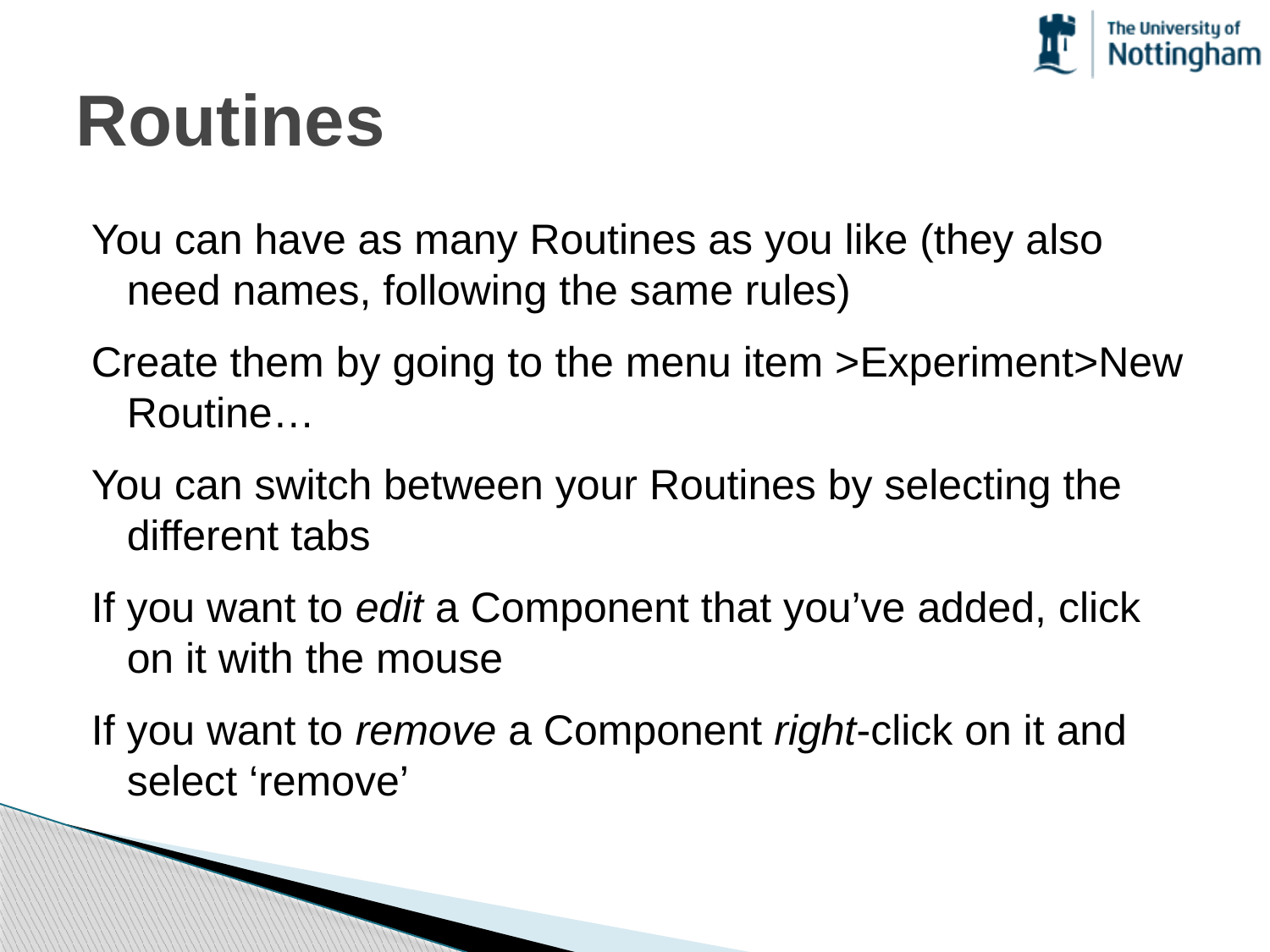

# Routines
You can have as many Routines as you like (they also need names, following the same rules)
Create them by going to the menu item >Experiment>New Routine…
You can switch between your Routines by selecting the different tabs
If you want to edit a Component that you’ve added, click on it with the mouse
If you want to remove a Component right-click on it and select ‘remove’